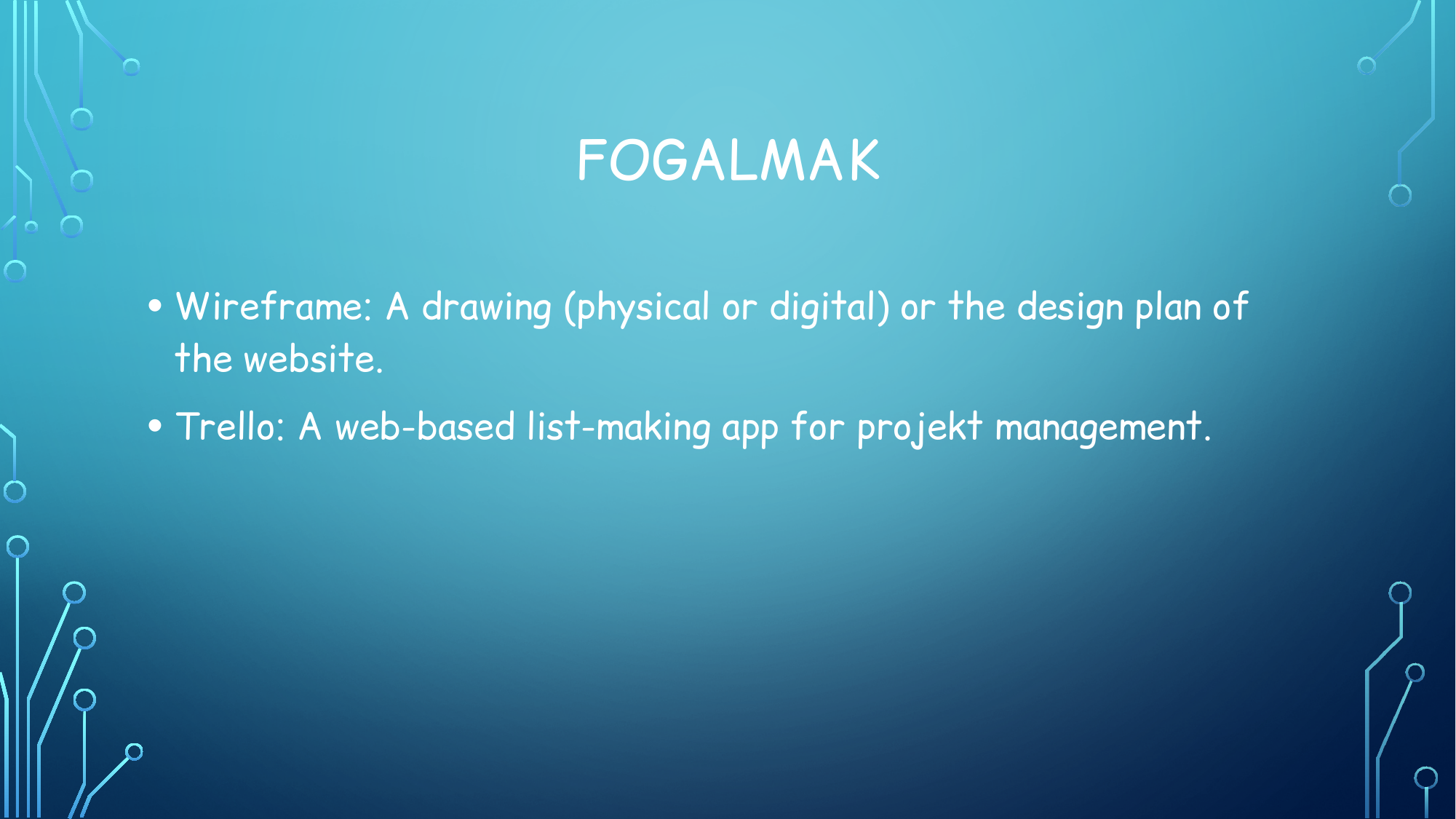

# Fogalmak
Wireframe: A drawing (physical or digital) or the design plan of the website.
Trello: A web-based list-making app for projekt management.